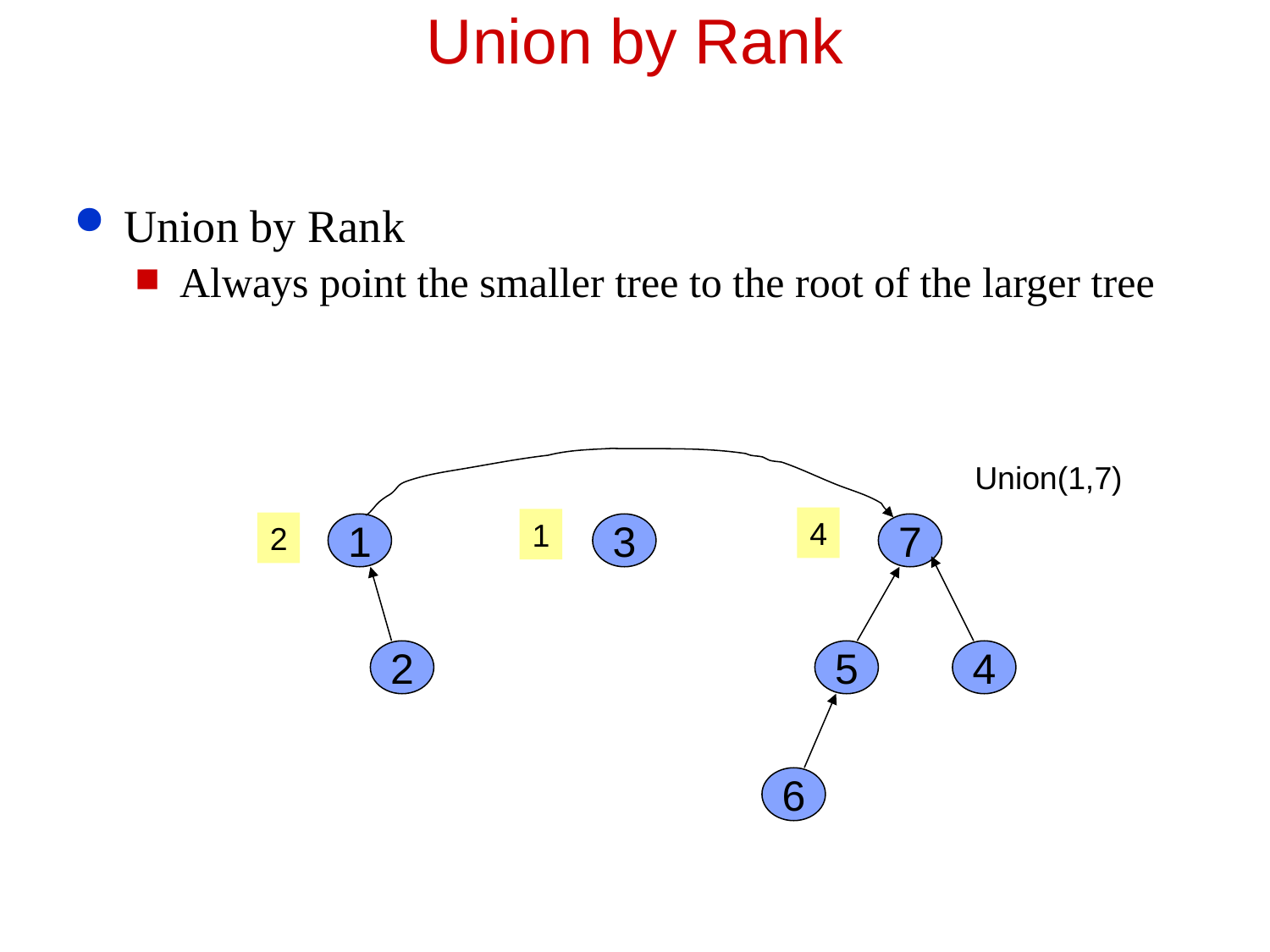

# Union by Rank
Union by Rank
Always point the smaller tree to the root of the larger tree

Union(1,7)
4
1
2
1
3
7

2
5
4

6